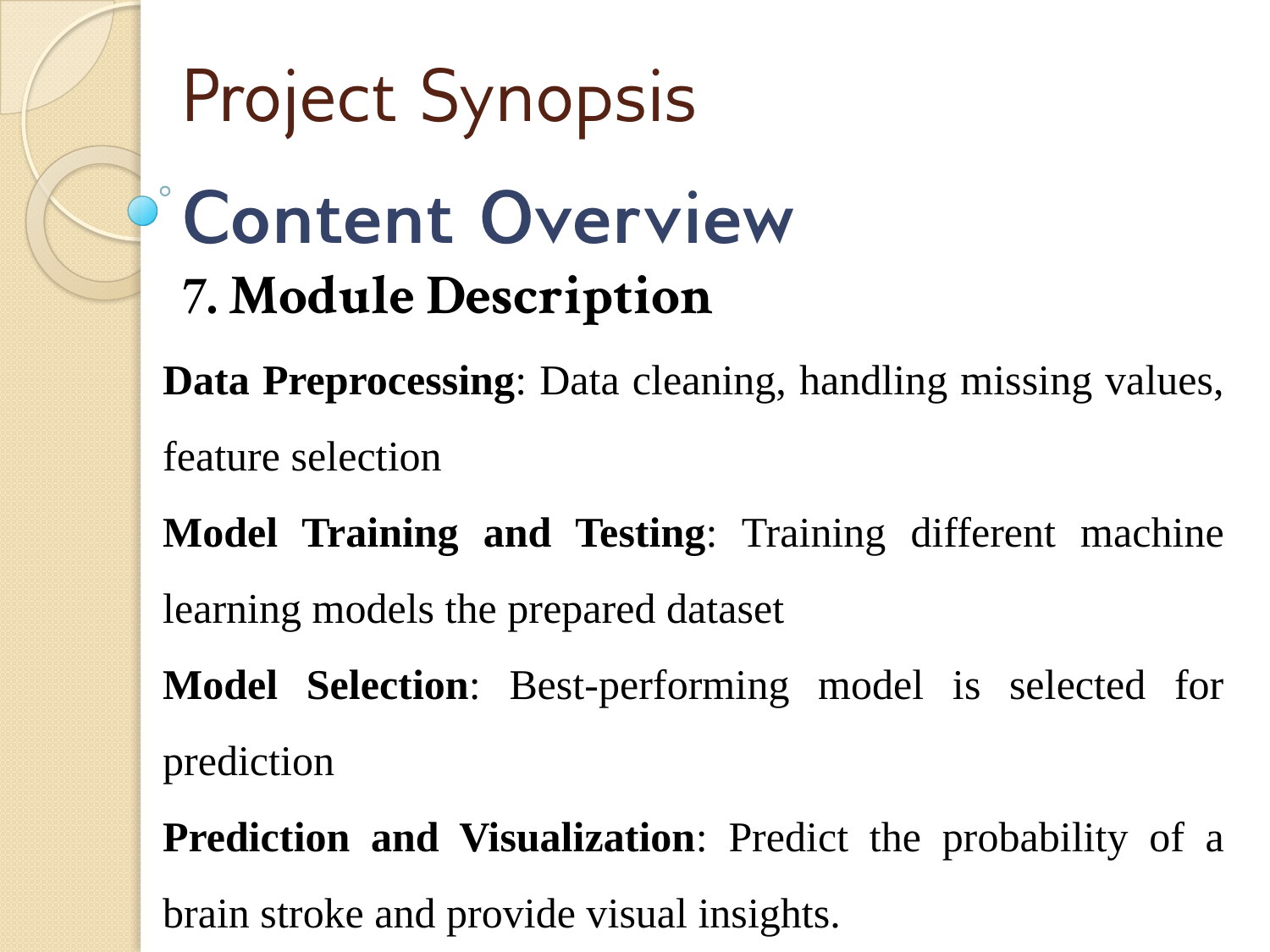

Project Synopsis
# Content Overview

7. Module Description

Data Preprocessing: Data cleaning, handling missing values, feature selection
Model Training and Testing: Training different machine learning models the prepared dataset
Model Selection: Best-performing model is selected for prediction
Prediction and Visualization: Predict the probability of a brain stroke and provide visual insights.